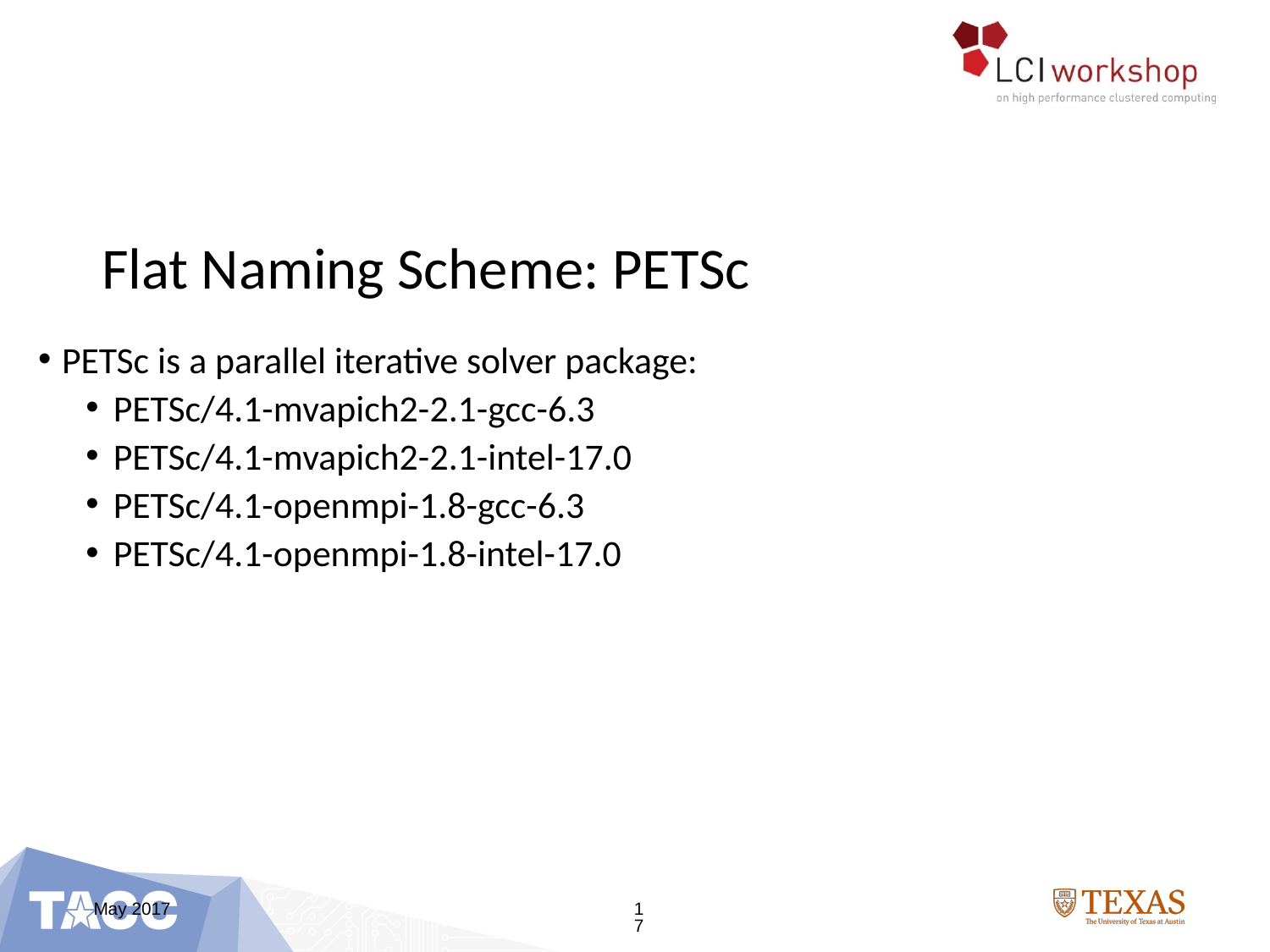

# Flat Naming Scheme: PETSc
PETSc is a parallel iterative solver package:
PETSc/4.1-mvapich2-2.1-gcc-6.3
PETSc/4.1-mvapich2-2.1-intel-17.0
PETSc/4.1-openmpi-1.8-gcc-6.3
PETSc/4.1-openmpi-1.8-intel-17.0
May 2017
17